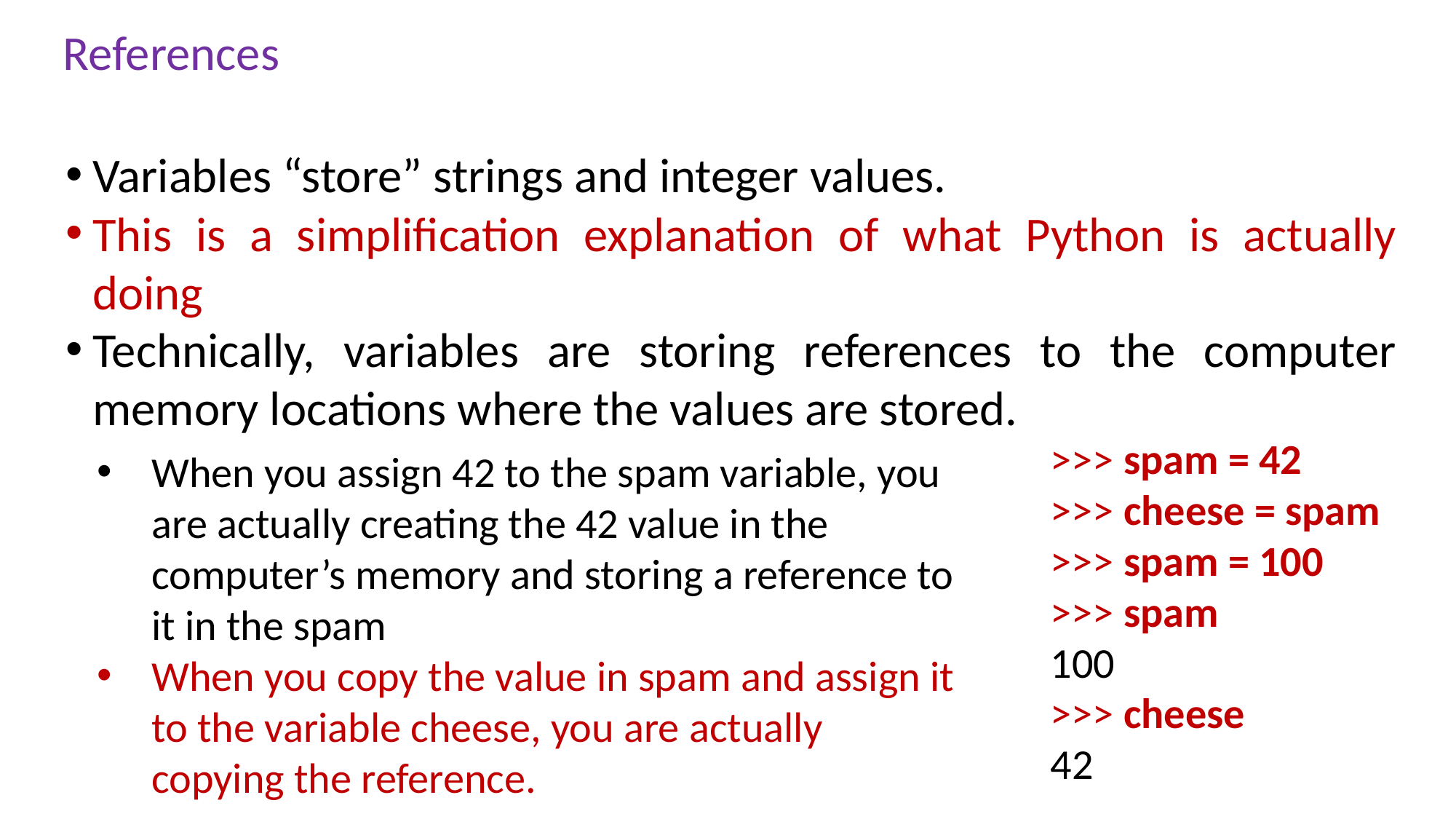

# References
Variables “store” strings and integer values.
This is a simplification explanation of what Python is actually doing
Technically, variables are storing references to the computer memory locations where the values are stored.
>>> spam = 42
>>> cheese = spam
>>> spam = 100
>>> spam
100
>>> cheese
42
When you assign 42 to the spam variable, you are actually creating the 42 value in the computer’s memory and storing a reference to it in the spam
When you copy the value in spam and assign it to the variable cheese, you are actually copying the reference.